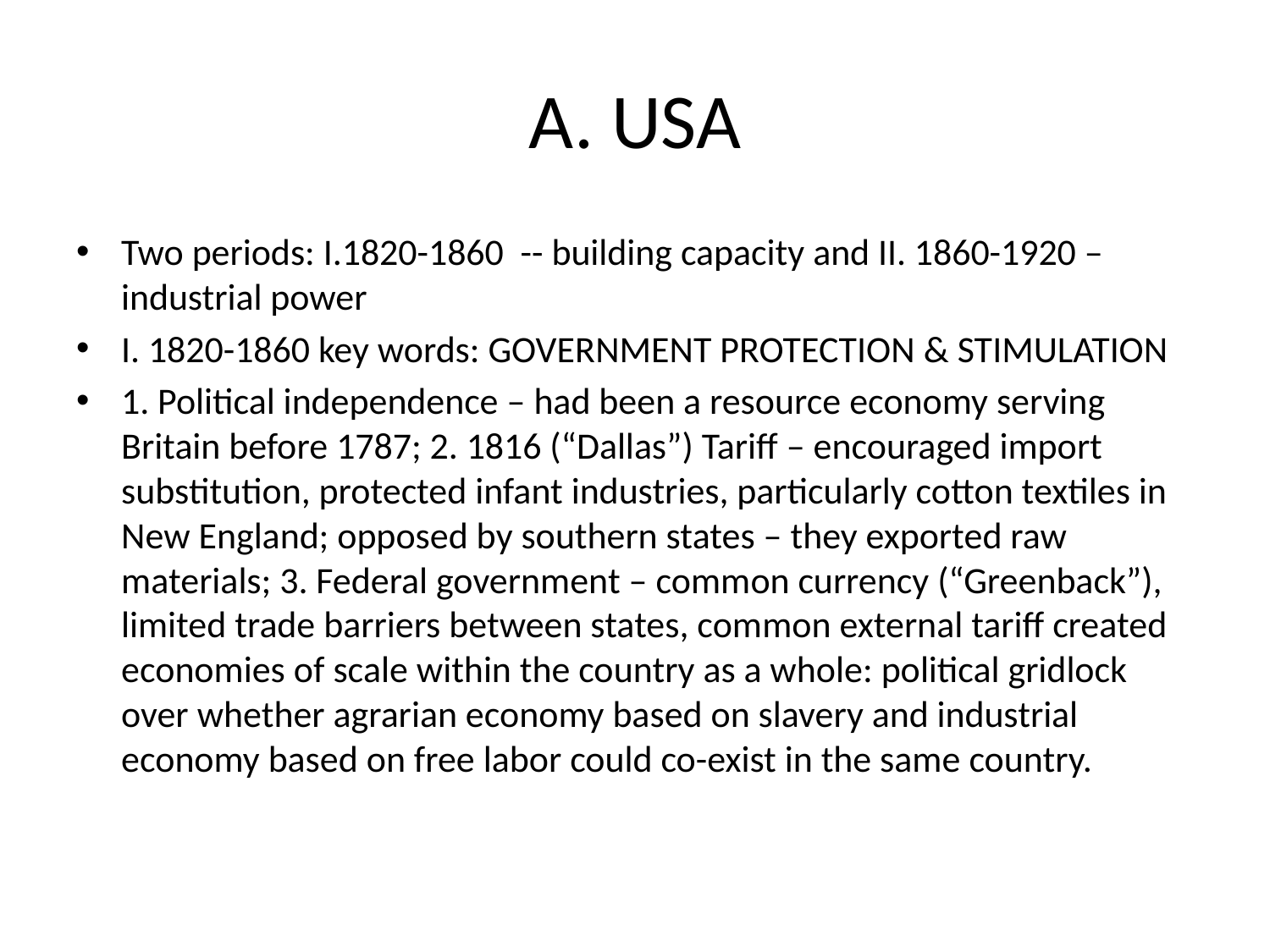

# A. USA
Two periods: I.1820-1860  -- building capacity and II. 1860-1920 – industrial power
I. 1820-1860 key words: GOVERNMENT PROTECTION & STIMULATION
1. Political independence – had been a resource economy serving Britain before 1787; 2. 1816 (“Dallas”) Tariff – encouraged import substitution, protected infant industries, particularly cotton textiles in New England; opposed by southern states – they exported raw materials; 3. Federal government – common currency (“Greenback”), limited trade barriers between states, common external tariff created economies of scale within the country as a whole: political gridlock over whether agrarian economy based on slavery and industrial economy based on free labor could co-exist in the same country.